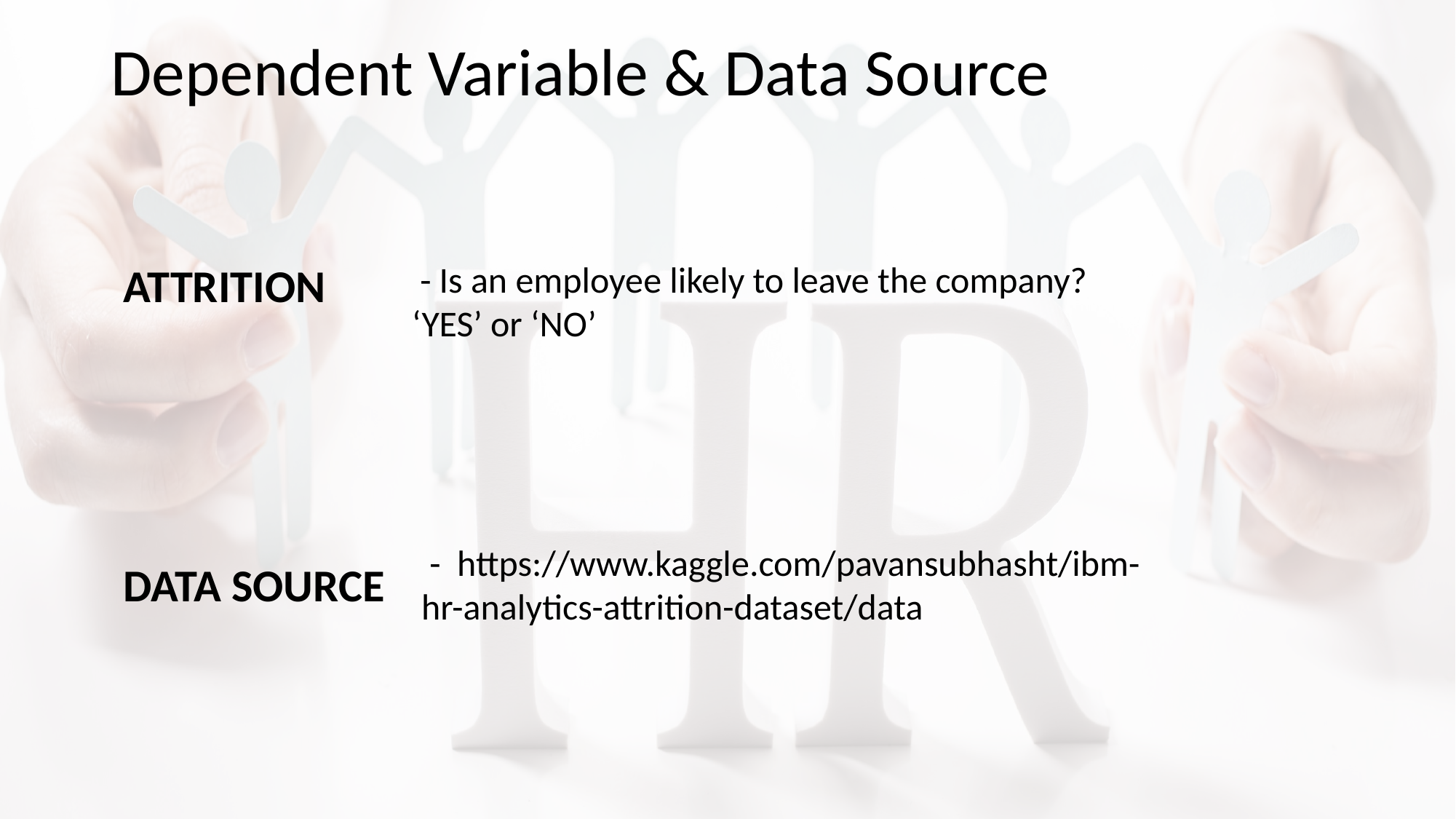

# Dependent Variable & Data Source
ATTRITION
 - Is an employee likely to leave the company? ‘YES’ or ‘NO’
 -  https://www.kaggle.com/pavansubhasht/ibm-hr-analytics-attrition-dataset/data
DATA SOURCE